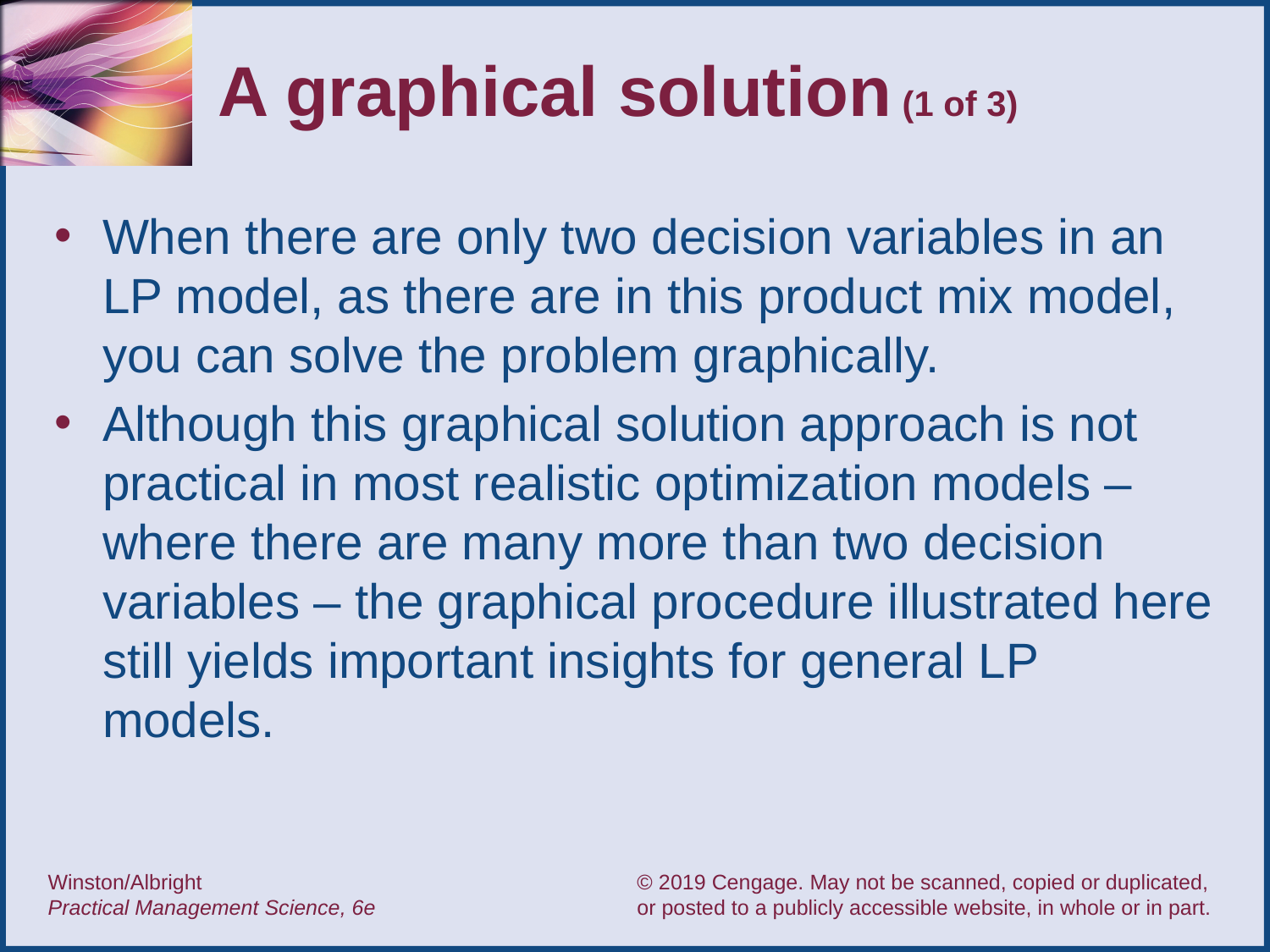

# A graphical solution (1 of 3)
When there are only two decision variables in an LP model, as there are in this product mix model, you can solve the problem graphically.
Although this graphical solution approach is not practical in most realistic optimization models – where there are many more than two decision variables – the graphical procedure illustrated here still yields important insights for general LP models.